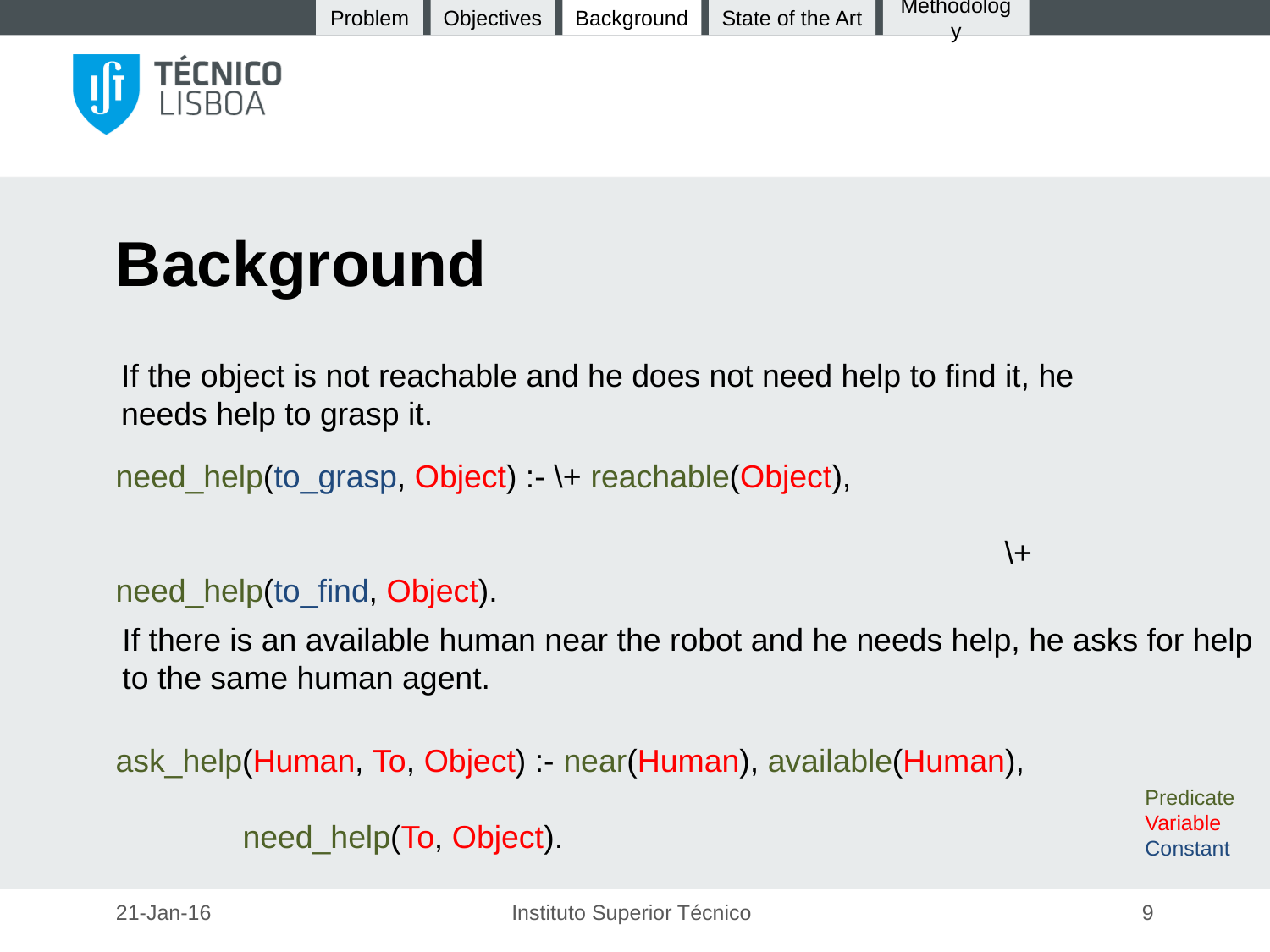

Problem
State of the Art
Background
Objectives
Methodology
# Background
If the object is not reachable and he does not need help to find it, he
needs help to grasp it.
need_help(to_grasp, Object) :- \+ reachable(Object),
							\+ need_help(to_find, Object).
If there is an available human near the robot and he needs help, he asks for help
to the same human agent.
ask_help(Human, To, Object) :- near(Human), available(Human), 								need_help(To, Object).
Predicate
Variable
Constant
21-Jan-16
Instituto Superior Técnico
9